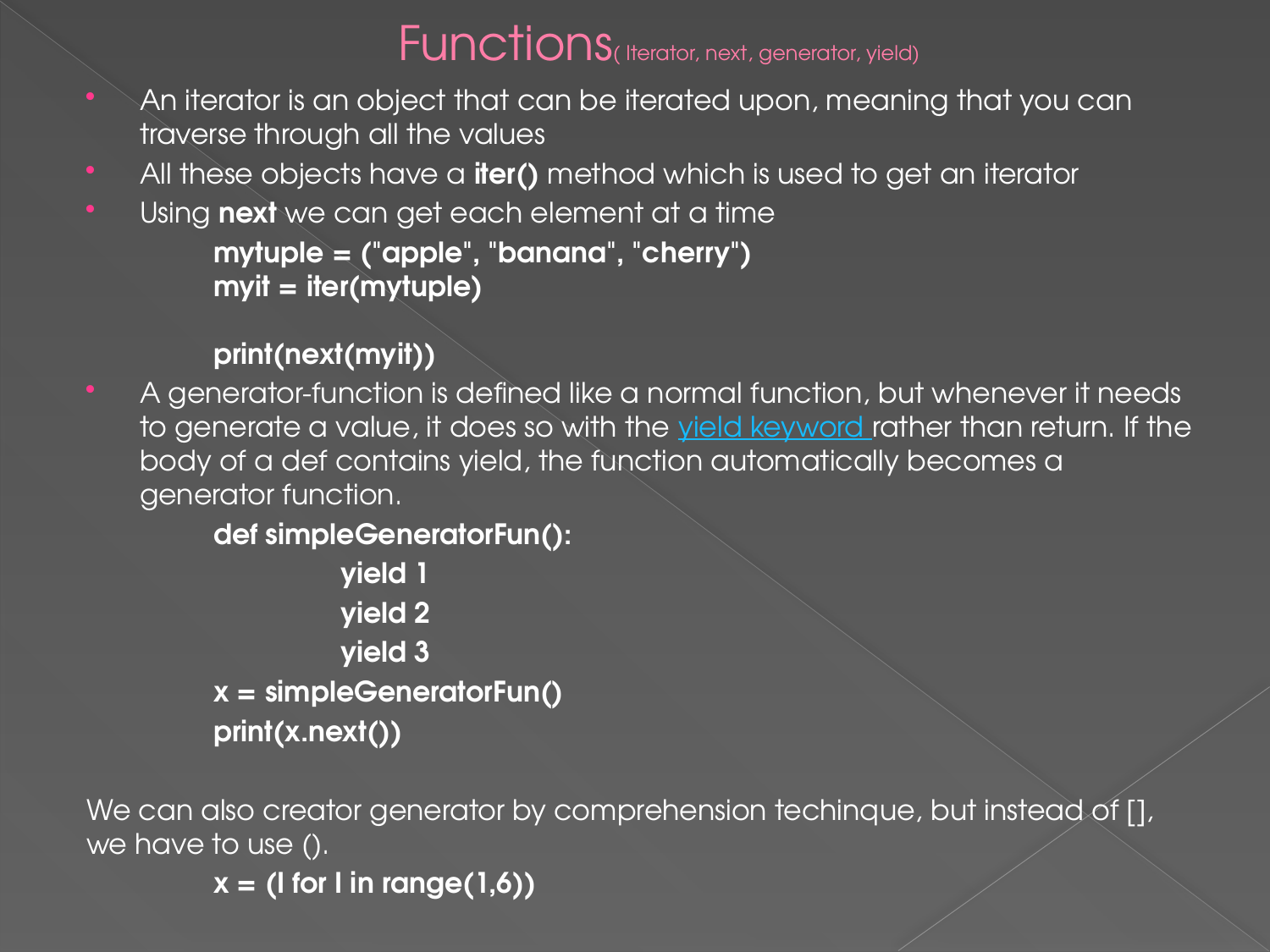

# Functions( Iterator, next, generator, yield)
An iterator is an object that can be iterated upon, meaning that you can traverse through all the values
All these objects have a iter() method which is used to get an iterator
Using next we can get each element at a time
	mytuple = ("apple", "banana", "cherry")
	myit = iter(mytuple)
	print(next(myit))
A generator-function is defined like a normal function, but whenever it needs to generate a value, it does so with the yield keyword rather than return. If the body of a def contains yield, the function automatically becomes a generator function.
	def simpleGeneratorFun():
    		yield 1
    		yield 2
    		yield 3
	x = simpleGeneratorFun()
	print(x.next())

We can also creator generator by comprehension techinque, but instead of [], we have to use ().
	x = (I for I in range(1,6))